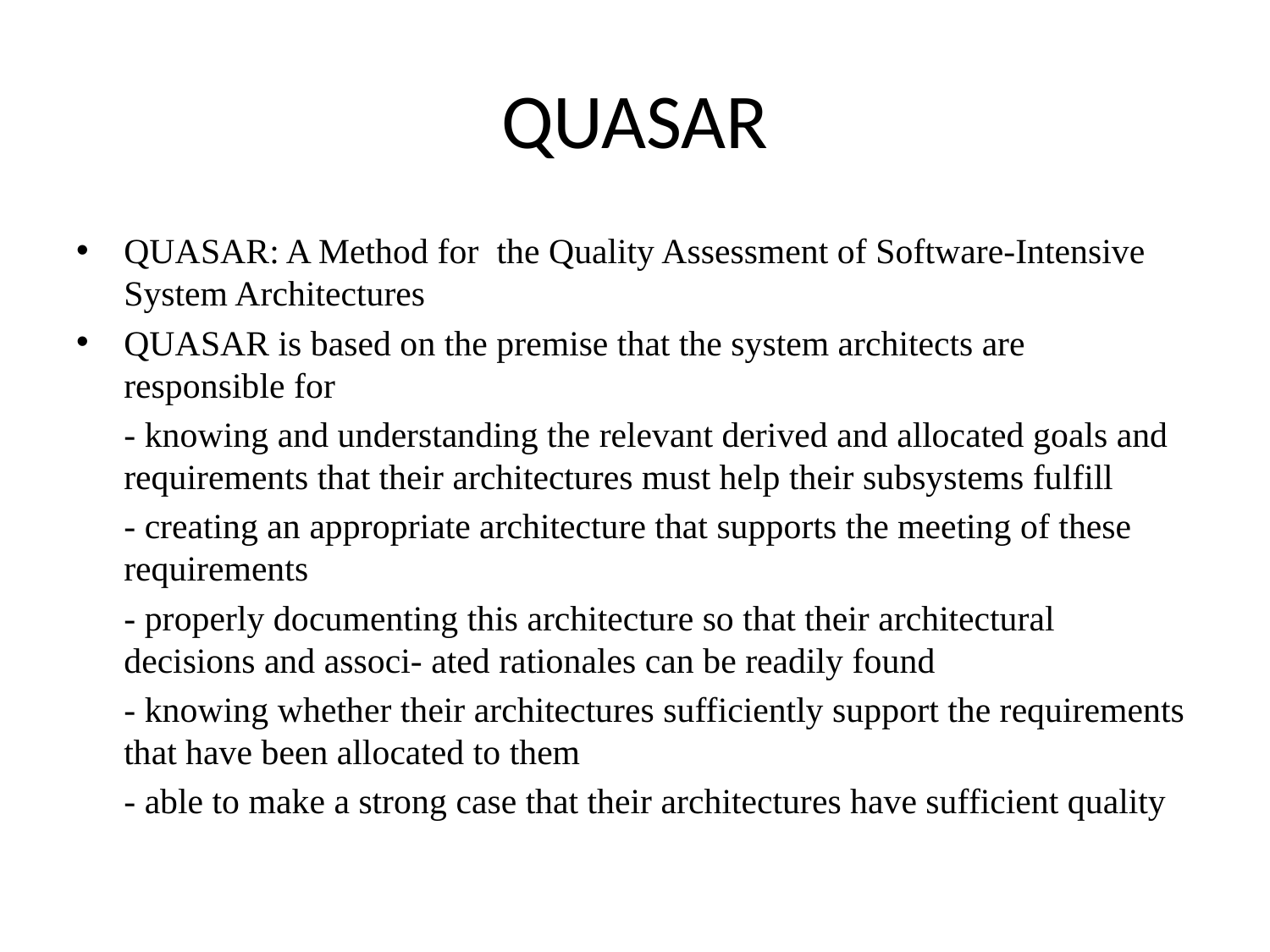

# QUASAR
QUASAR: A Method for  the Quality Assessment of Software-Intensive System Architectures
QUASAR is based on the premise that the system architects are responsible for
	- knowing and understanding the relevant derived and allocated goals and requirements that their architectures must help their subsystems fulfill
	- creating an appropriate architecture that supports the meeting of these requirements
	- properly documenting this architecture so that their architectural decisions and associ- ated rationales can be readily found
	- knowing whether their architectures sufficiently support the requirements that have been allocated to them
	- able to make a strong case that their architectures have sufficient quality